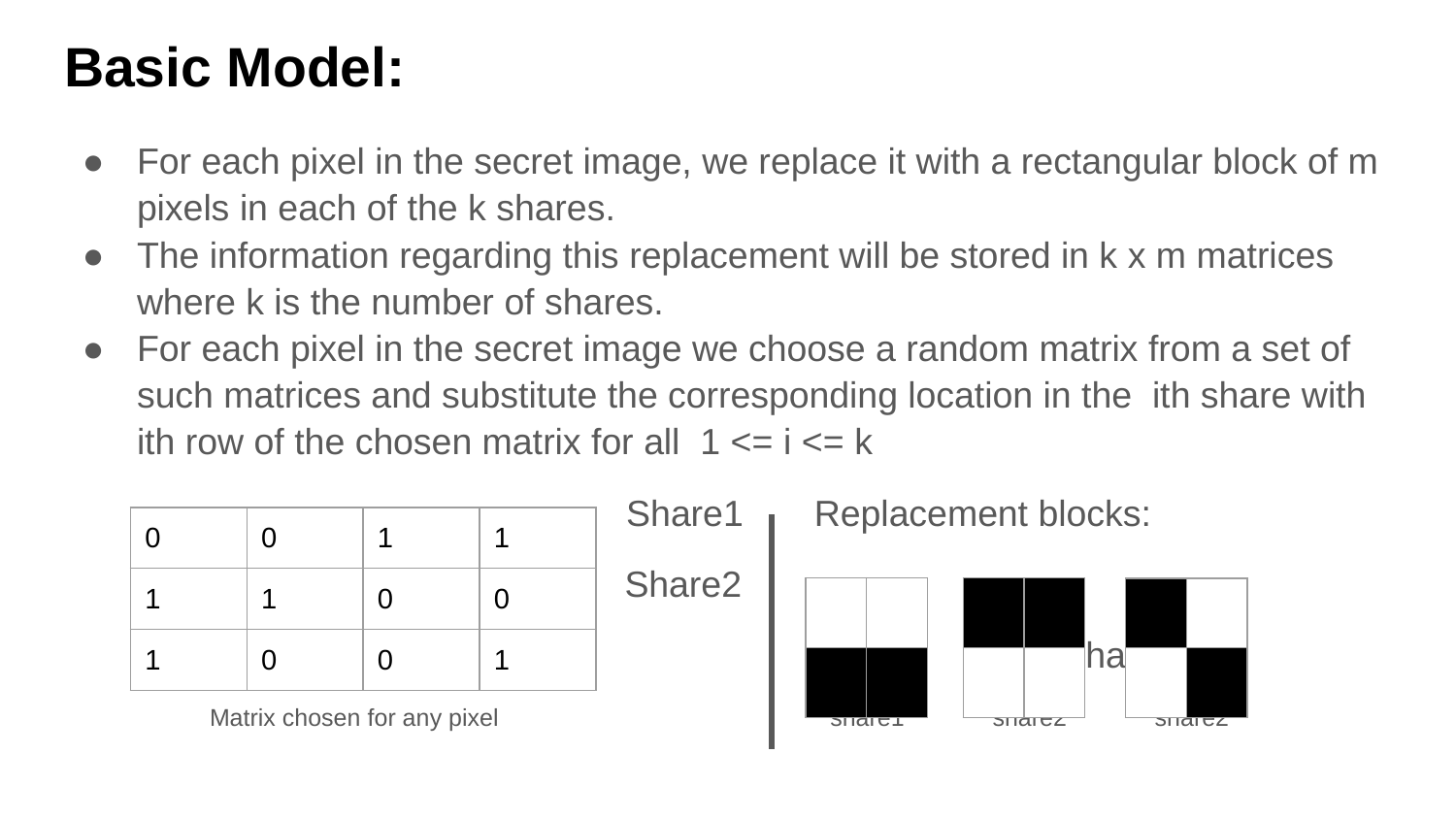

# Basic Model:
For each pixel in the secret image, we replace it with a rectangular block of m pixels in each of the k shares.
The information regarding this replacement will be stored in k x m matrices where k is the number of shares.
For each pixel in the secret image we choose a random matrix from a set of such matrices and substitute the corresponding location in the  ith share with ith row of the chosen matrix for all  1 <= i <= k
                                                Share1       Replacement blocks:
     Share2
						     Share3
Matrix chosen for any pixel                                                 share1             share2             share2
| 0 | 0 | 1 | 1 |
| --- | --- | --- | --- |
| 1 | 1 | 0 | 0 |
| 1 | 0 | 0 | 1 |
|  |  |
| --- | --- |
|  |  |
|  |  |
| --- | --- |
|  |  |
|  |  |
| --- | --- |
|  |  |